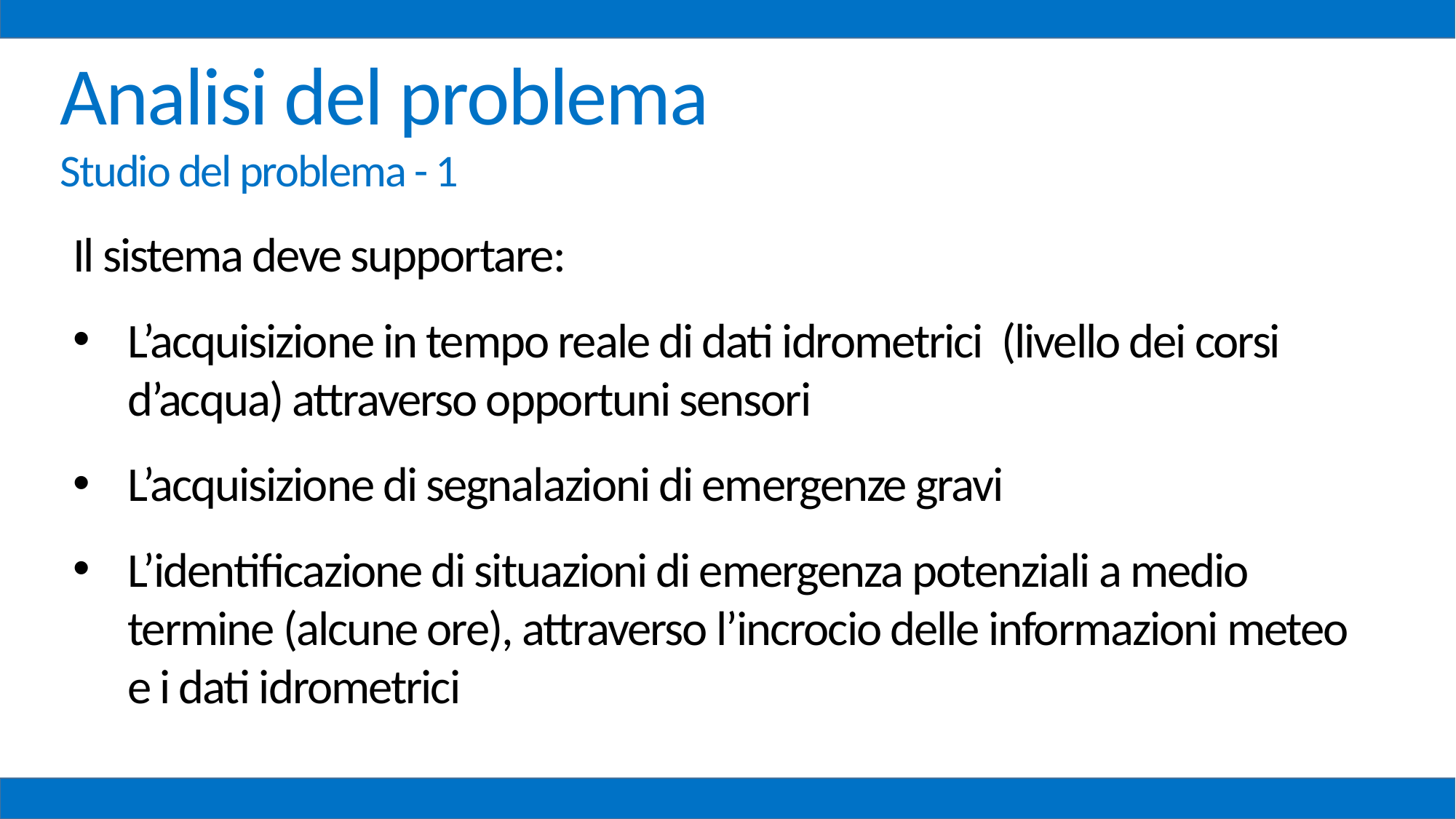

Analisi del problema
Studio del problema - 1
Il sistema deve supportare:

L’acquisizione in tempo reale di dati idrometrici  (livello dei corsi d’acqua) attraverso opportuni sensori

L’acquisizione di segnalazioni di emergenze gravi

L’identificazione di situazioni di emergenza potenziali a medio termine (alcune ore), attraverso l’incrocio delle informazioni meteo e i dati idrometrici